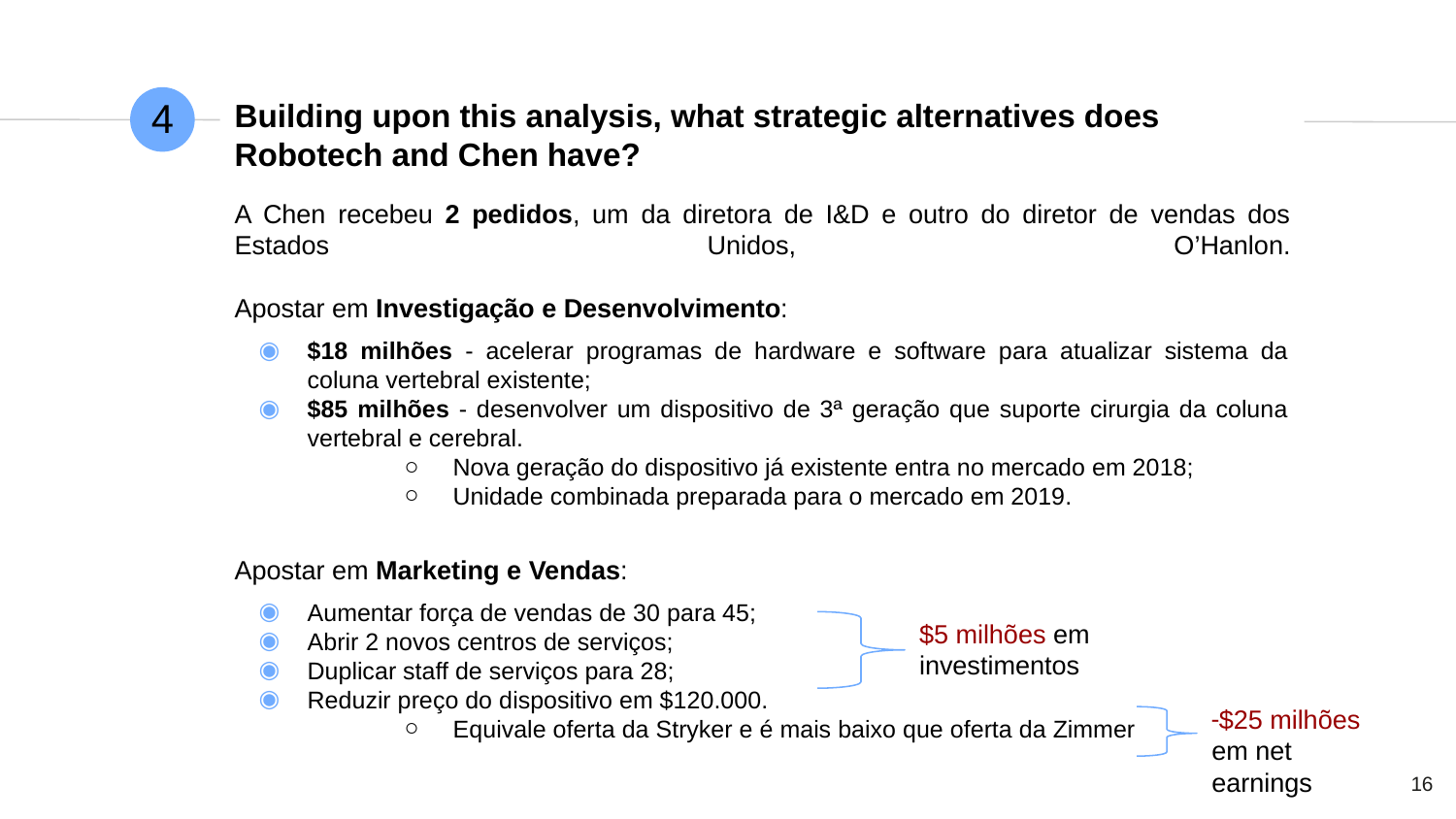

4
# Building upon this analysis, what strategic alternatives does Robotech and Chen have?
A Chen recebeu 2 pedidos, um da diretora de I&D e outro do diretor de vendas dos Estados Unidos, O’Hanlon.
Apostar em Investigação e Desenvolvimento:
$18 milhões - acelerar programas de hardware e software para atualizar sistema da coluna vertebral existente;
$85 milhões - desenvolver um dispositivo de 3ª geração que suporte cirurgia da coluna vertebral e cerebral.
Nova geração do dispositivo já existente entra no mercado em 2018;
Unidade combinada preparada para o mercado em 2019.

Apostar em Marketing e Vendas:
Aumentar força de vendas de 30 para 45;
Abrir 2 novos centros de serviços;
Duplicar staff de serviços para 28;
Reduzir preço do dispositivo em $120.000.
Equivale oferta da Stryker e é mais baixo que oferta da Zimmer
$5 milhões em investimentos

-$25 milhões em net earnings

16